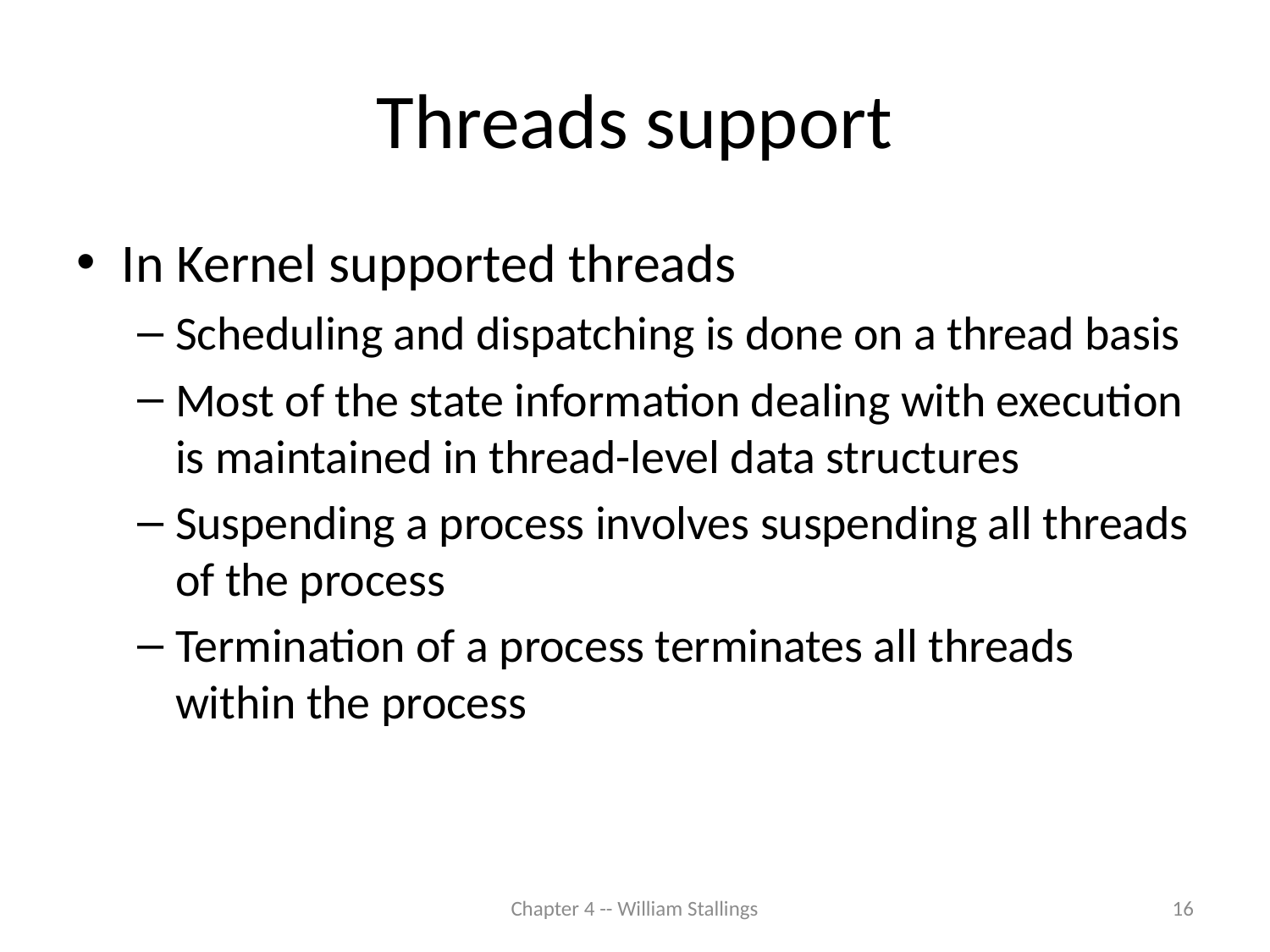

# Threads support
In Kernel supported threads
Scheduling and dispatching is done on a thread basis
Most of the state information dealing with execution is maintained in thread-level data structures
Suspending a process involves suspending all threads of the process
Termination of a process terminates all threads within the process
Chapter 4 -- William Stallings
16